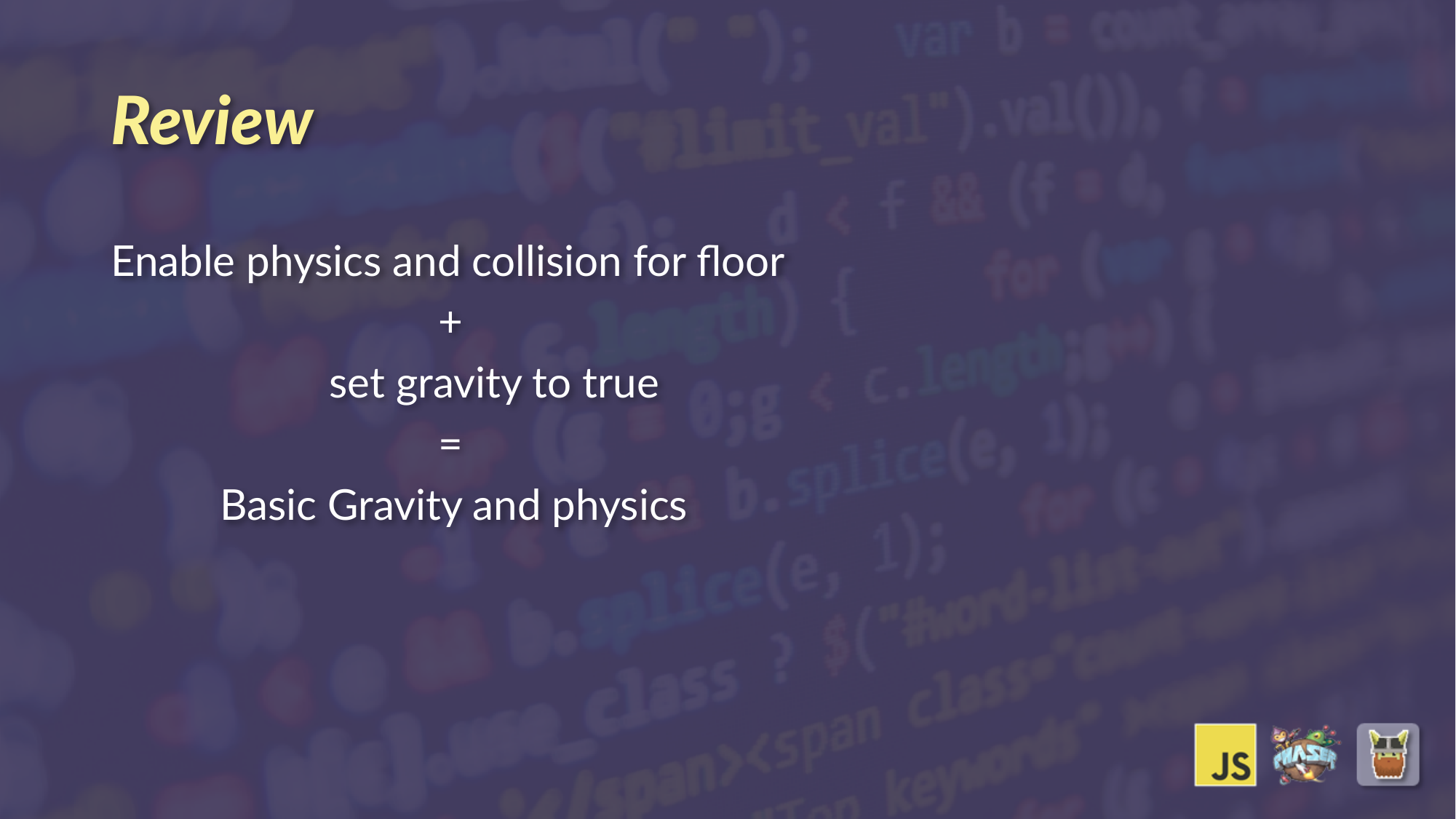

# Review
Enable physics and collision for floor
			+
		set gravity to true
			=
	Basic Gravity and physics